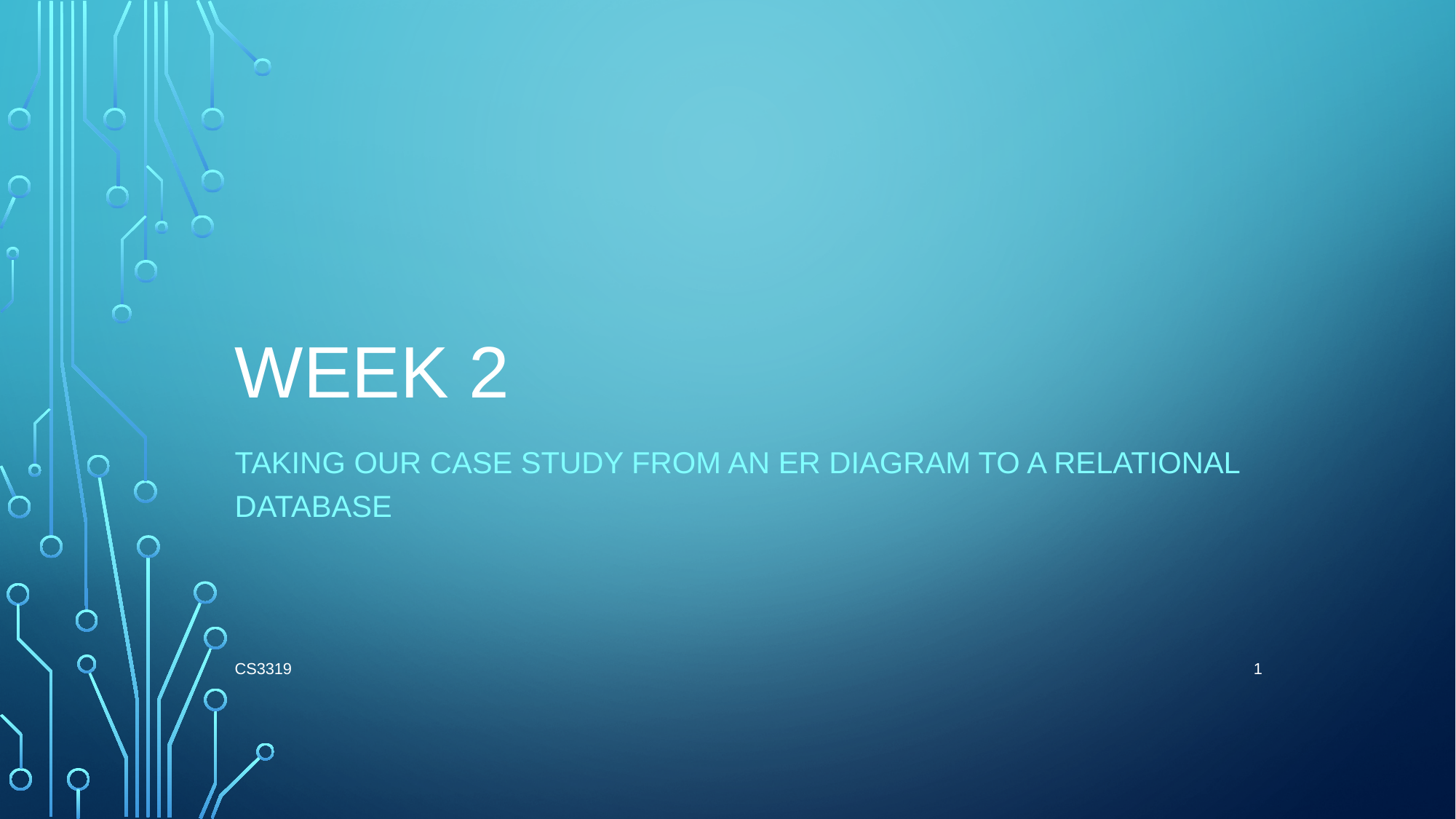

# Week 2
Taking our Case study from an ER Diagram to a Relational database
1
CS3319